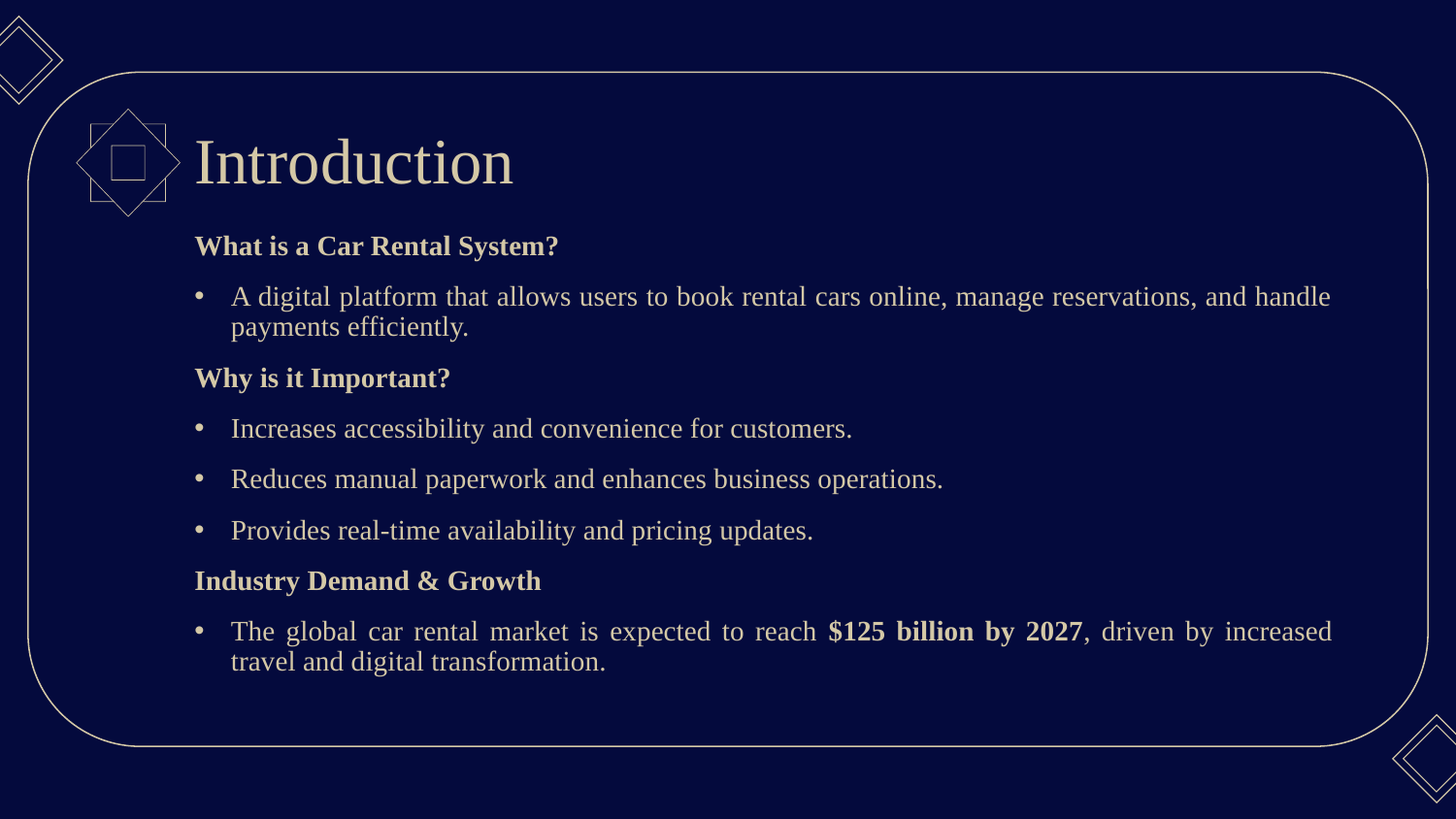

Introduction

# What is a Car Rental System?
A digital platform that allows users to book rental cars online, manage reservations, and handle payments efficiently.
Why is it Important?
Increases accessibility and convenience for customers.
Reduces manual paperwork and enhances business operations.
Provides real-time availability and pricing updates.
Industry Demand & Growth
The global car rental market is expected to reach $125 billion by 2027, driven by increased travel and digital transformation.